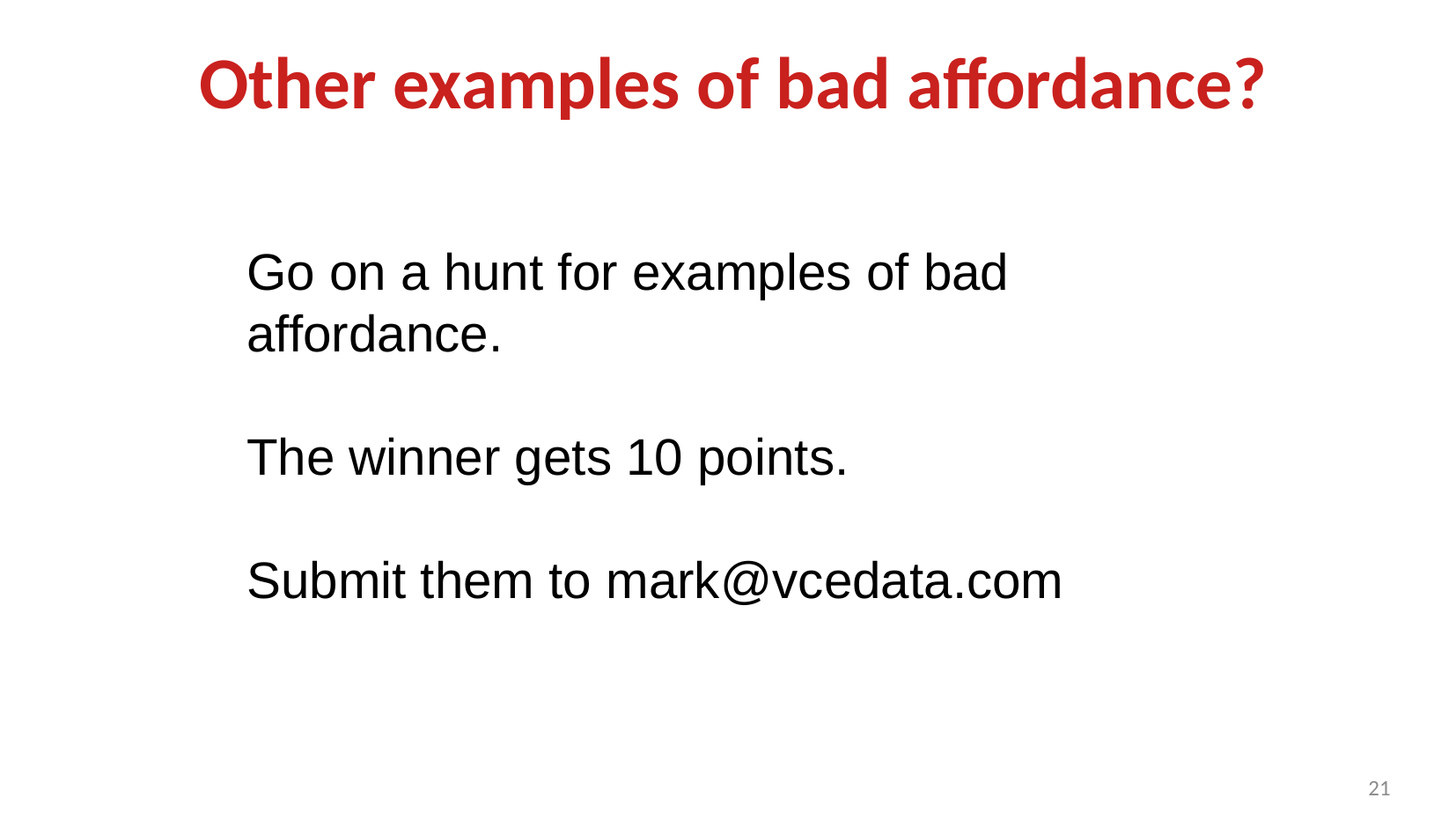

# Other examples of bad affordance?
Go on a hunt for examples of bad affordance.

The winner gets 10 points.

Submit them to mark@vcedata.com
21